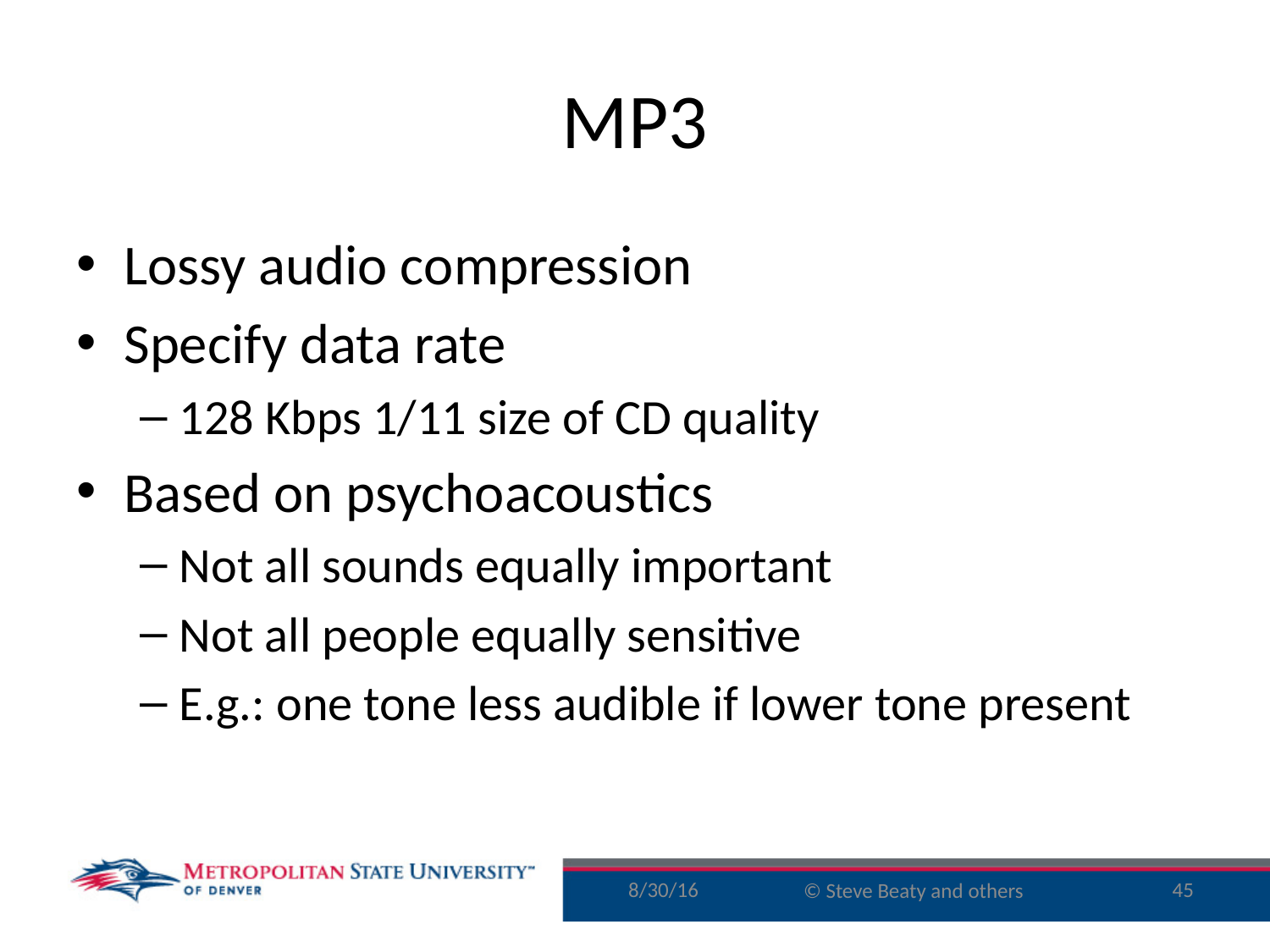

# MP3
Lossy audio compression
Specify data rate
128 Kbps 1/11 size of CD quality
Based on psychoacoustics
Not all sounds equally important
Not all people equally sensitive
E.g.: one tone less audible if lower tone present
8/30/16
45
© Steve Beaty and others